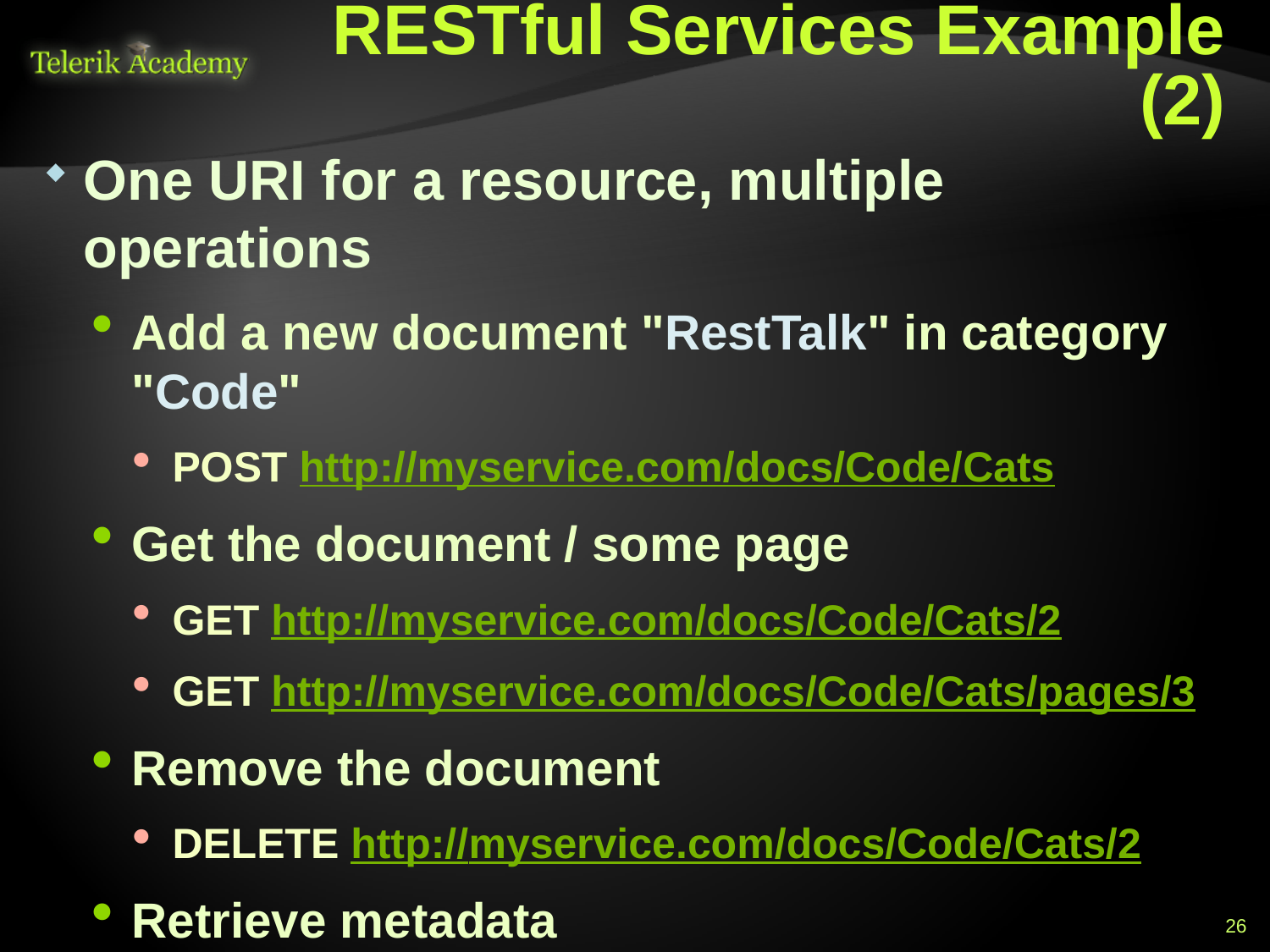

# RESTful Services Example (2)
One URI for a resource, multiple operations
Add a new document "RestTalk" in category "Code"
POST http://myservice.com/docs/Code/Cats
Get the document / some page
GET http://myservice.com/docs/Code/Cats/2
GET http://myservice.com/docs/Code/Cats/pages/3
Remove the document
DELETE http://myservice.com/docs/Code/Cats/2
Retrieve metadata
HEAD http://myservice.com/docs/Code/Cats
26